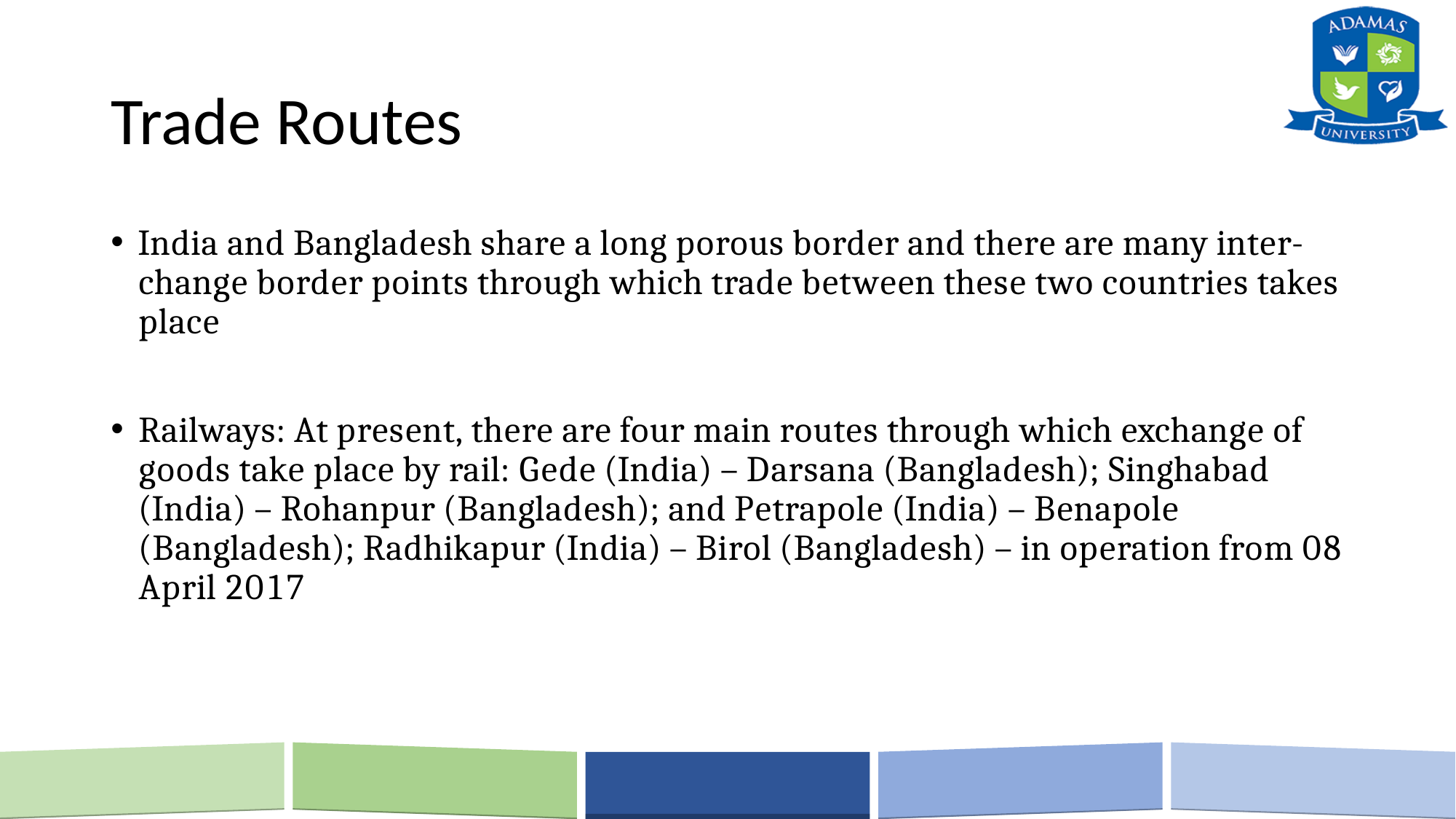

# Trade Routes
India and Bangladesh share a long porous border and there are many inter-change border points through which trade between these two countries takes place

Railways: At present, there are four main routes through which exchange of goods take place by rail: Gede (India) – Darsana (Bangladesh); Singhabad (India) – Rohanpur (Bangladesh); and Petrapole (India) – Benapole (Bangladesh); Radhikapur (India) – Birol (Bangladesh) – in operation from 08 April 2017